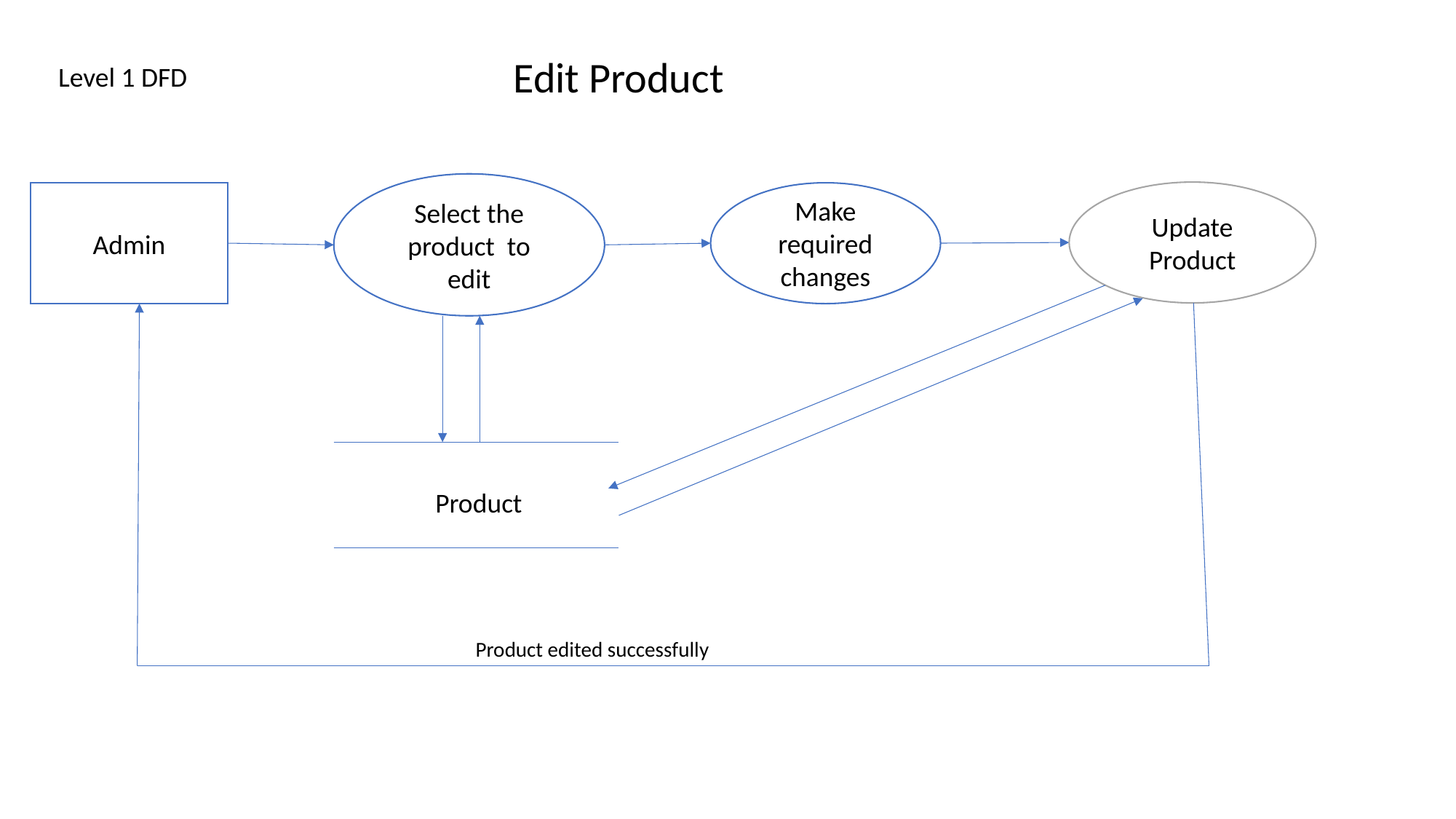

Edit Product
Level 1 DFD
Select the product  to edit
Update Product
Make required changes
Admin
Product
Product edited successfully